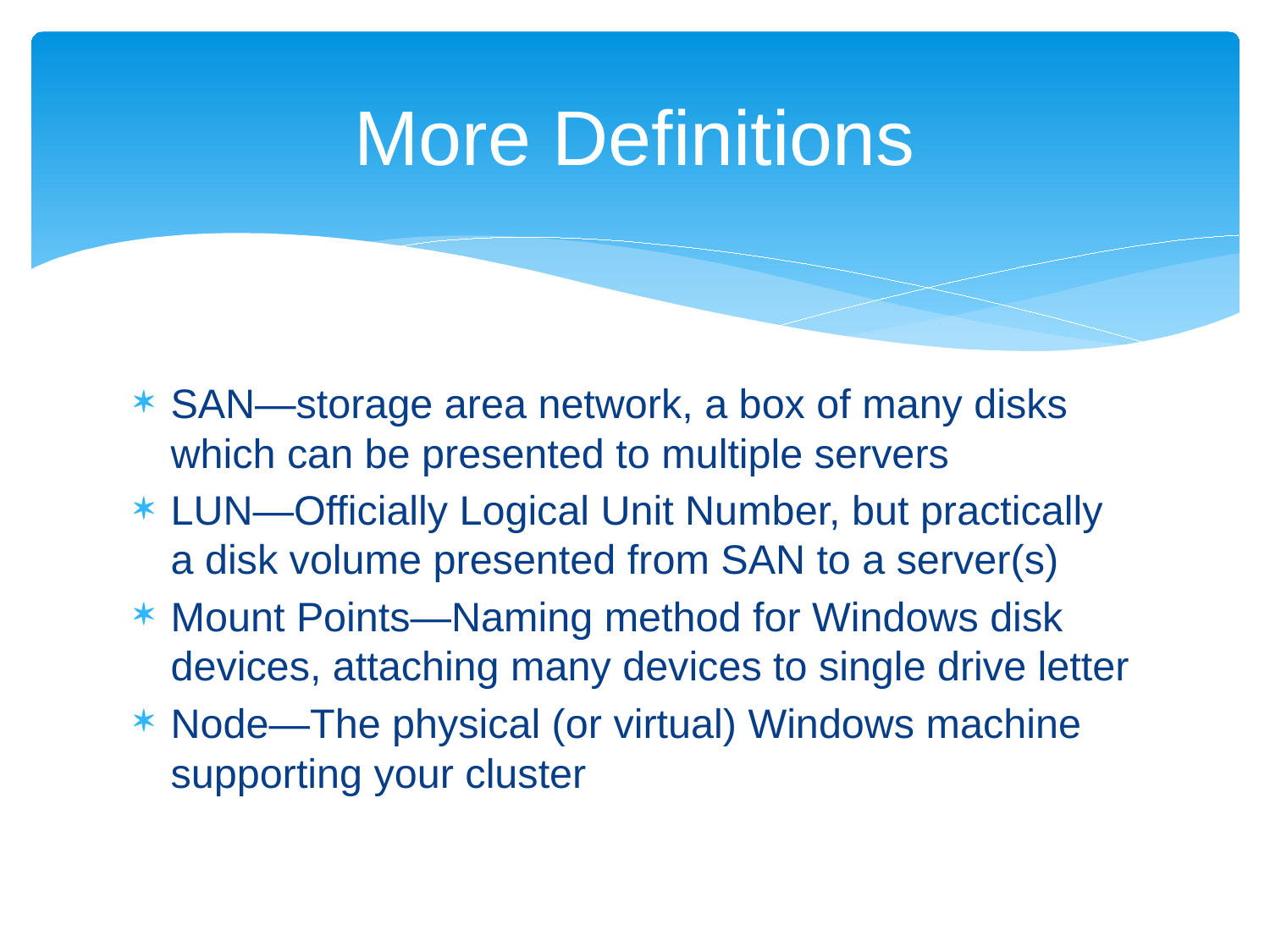

# More Definitions
SAN—storage area network, a box of many disks which can be presented to multiple servers
LUN—Officially Logical Unit Number, but practically a disk volume presented from SAN to a server(s)
Mount Points—Naming method for Windows disk devices, attaching many devices to single drive letter
Node—The physical (or virtual) Windows machine supporting your cluster